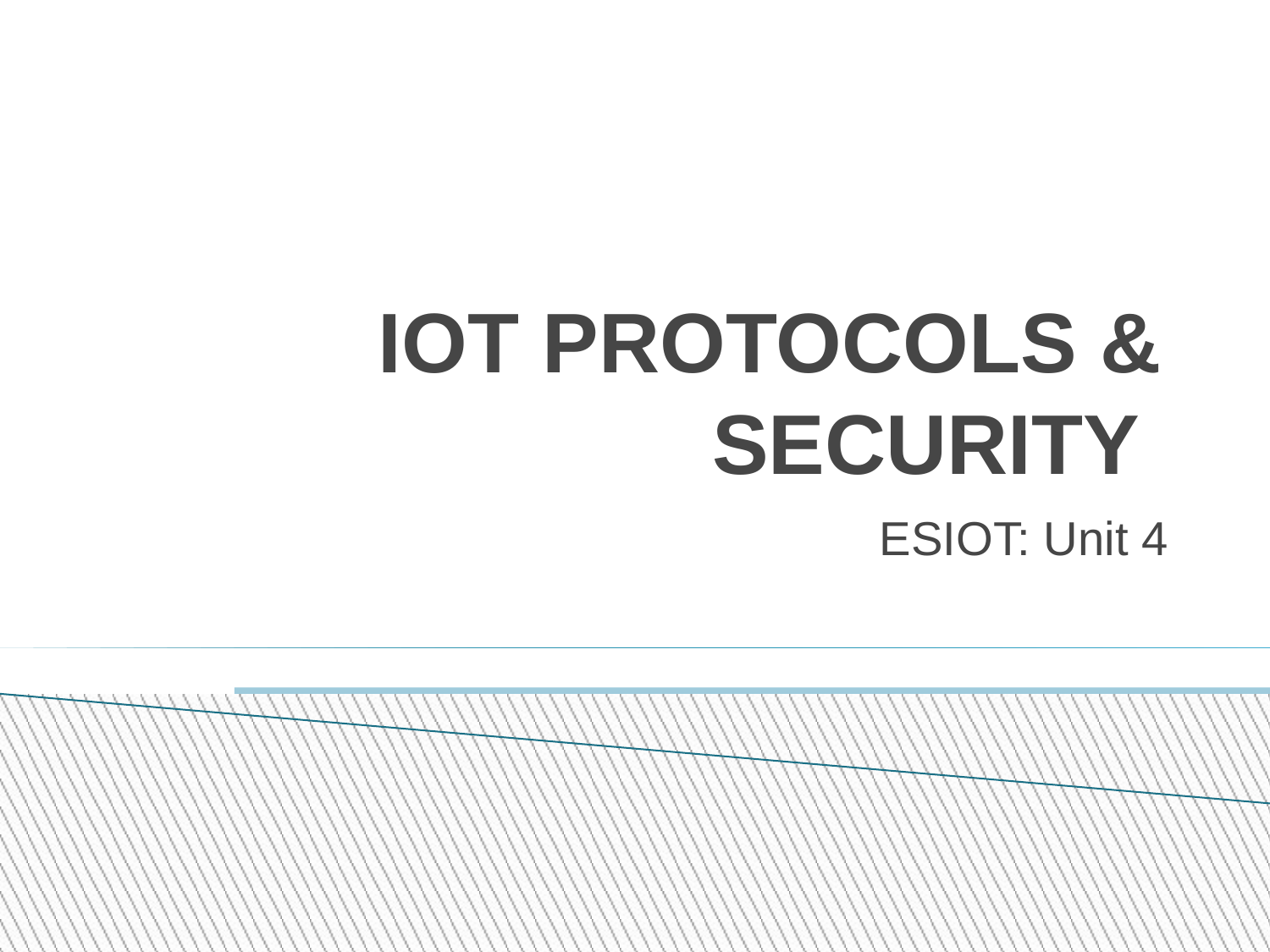

IOT PROTOCOLS & SECURITY
ESIOT: Unit 4